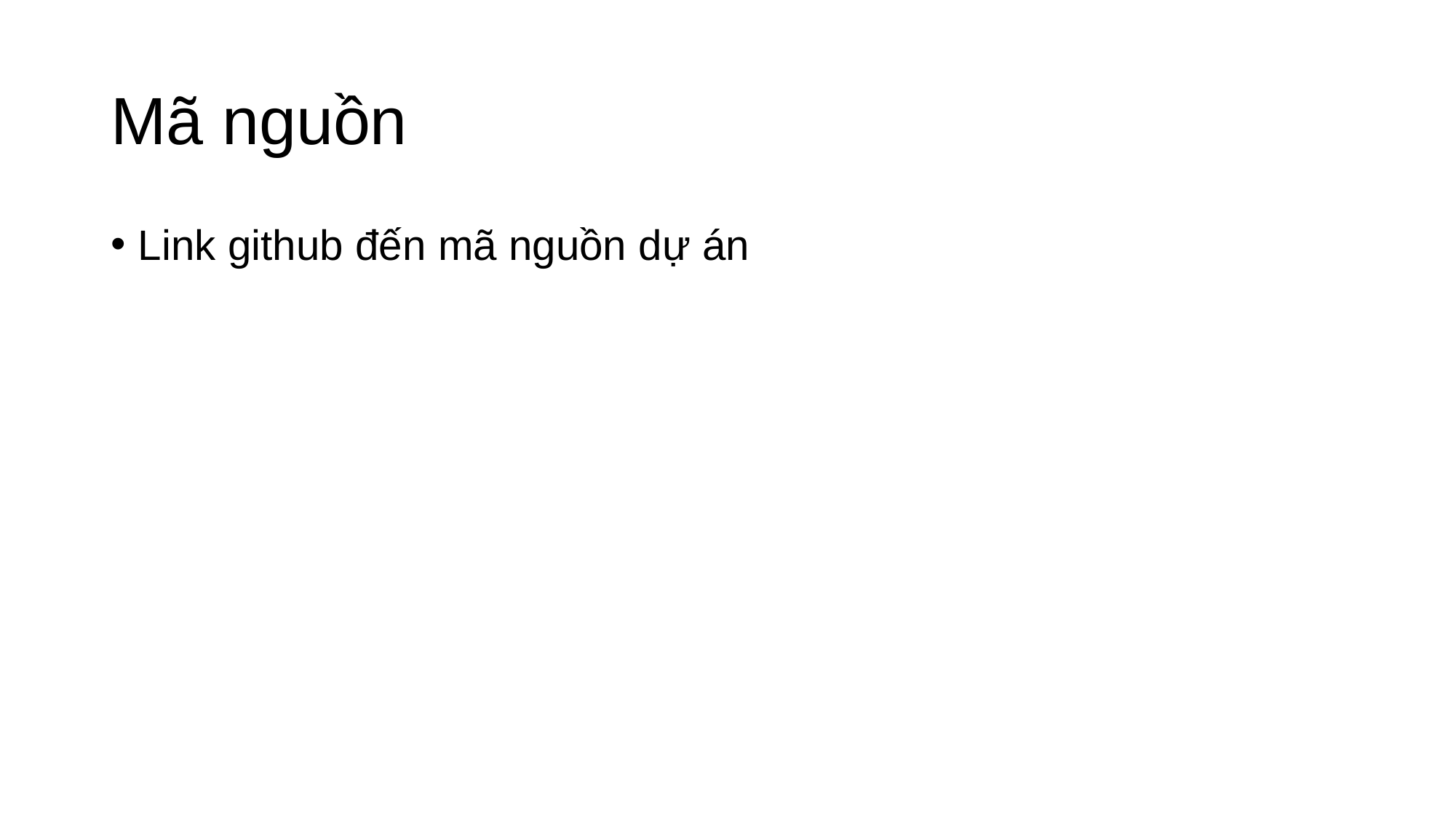

# Mã nguồn
Link github đến mã nguồn dự án